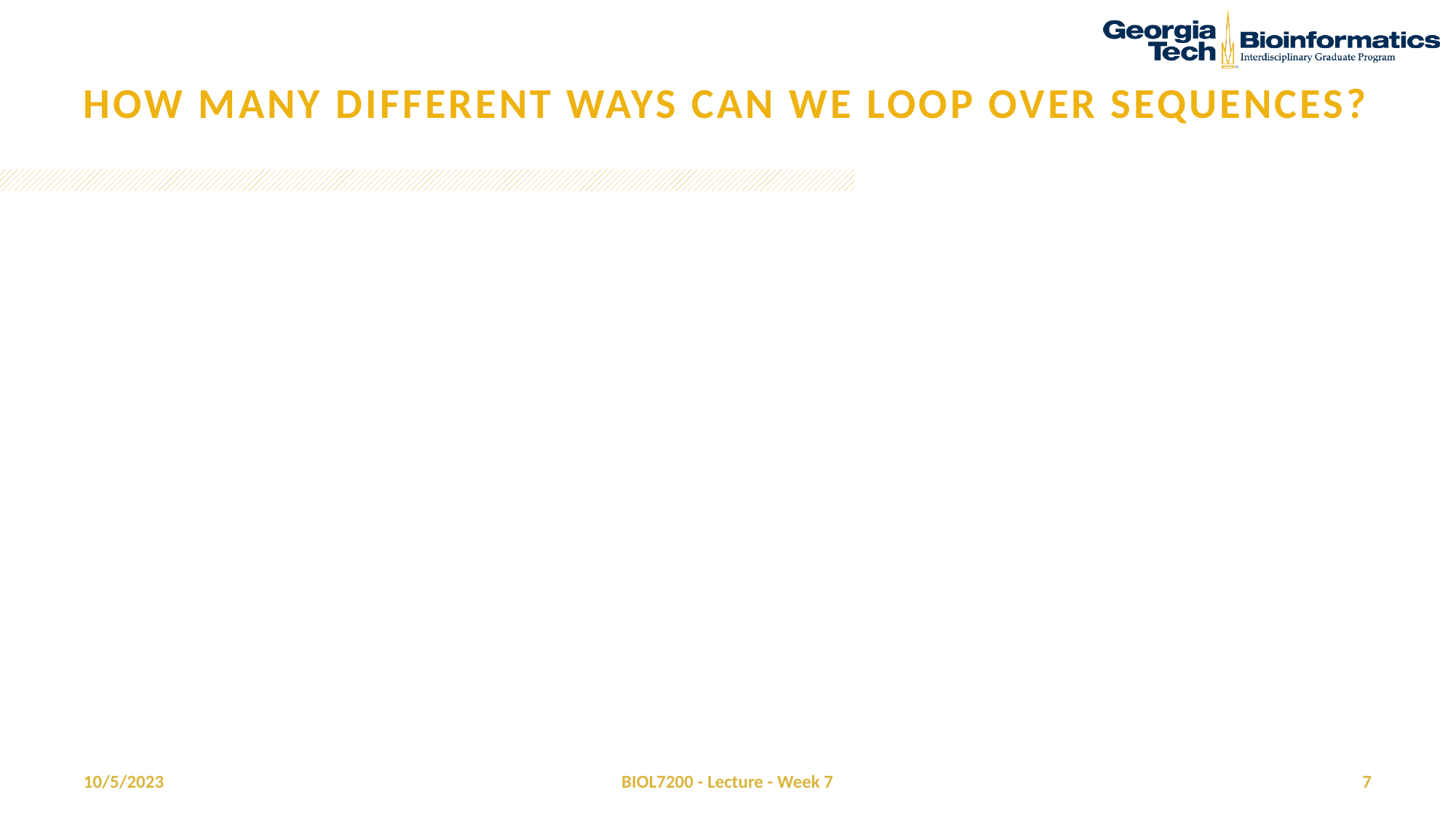

# How many different ways can we loop over sequences?

10/5/2023
BIOL7200 - Lecture - Week 7
7